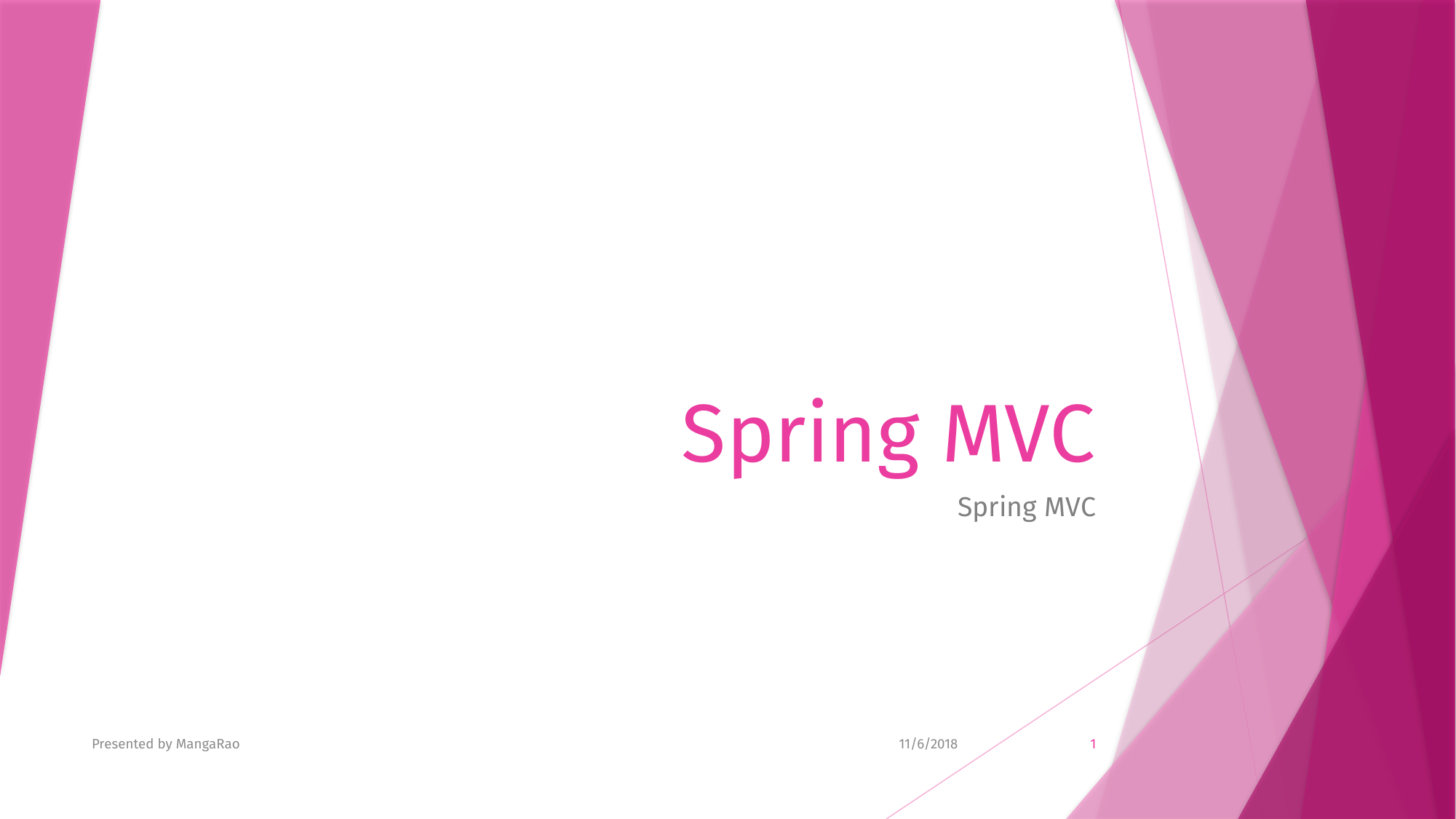

# Spring MVC
 Spring MVC
Presented by MangaRao
11/6/2018
1